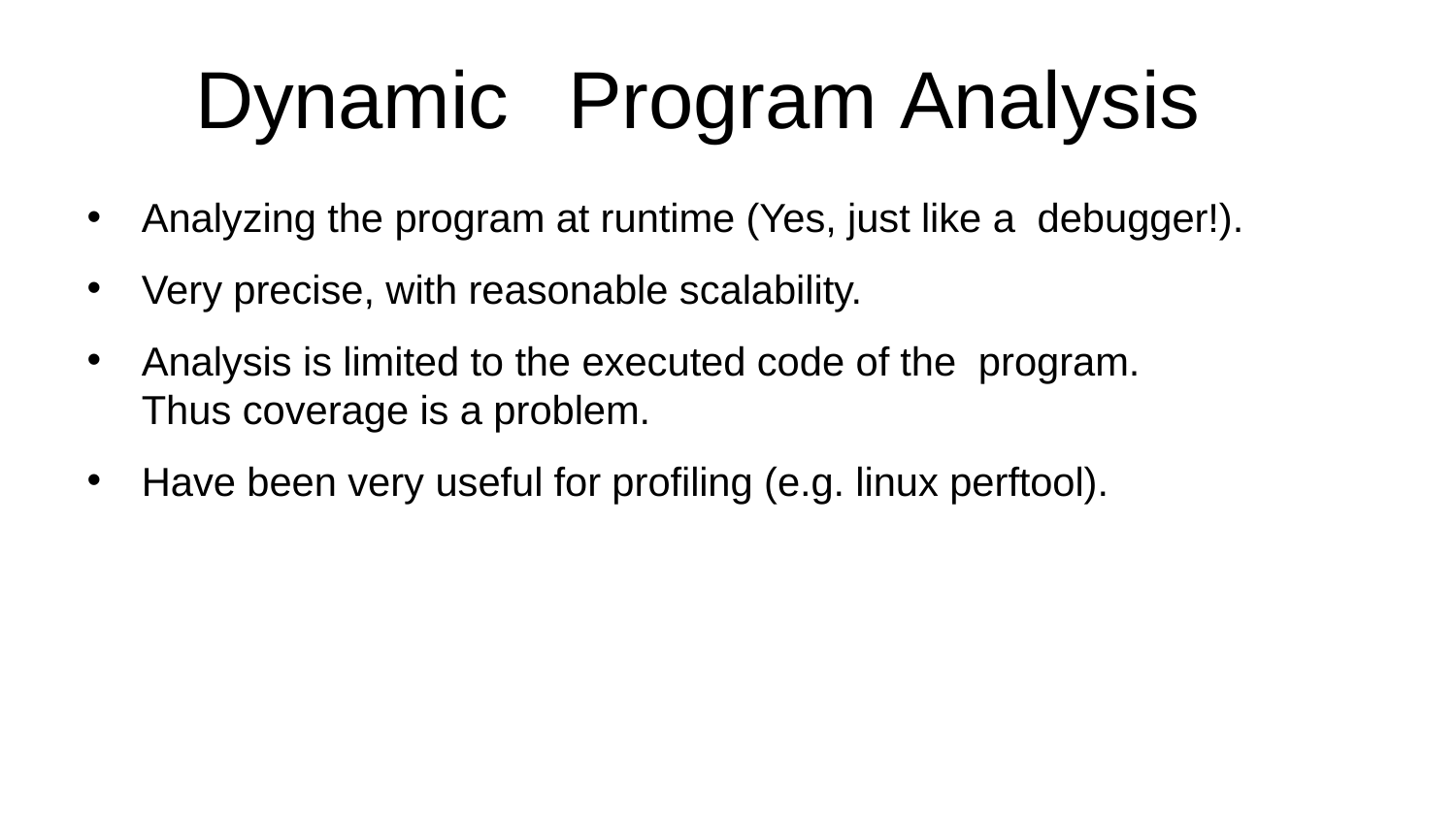

# Dynamic	Program Analysis
Analyzing the program at runtime (Yes, just like a  debugger!).
Very precise, with reasonable scalability.
Analysis is limited to the executed code of the  program. Thus coverage is a problem.
Have been very useful for profiling (e.g. linux perftool).